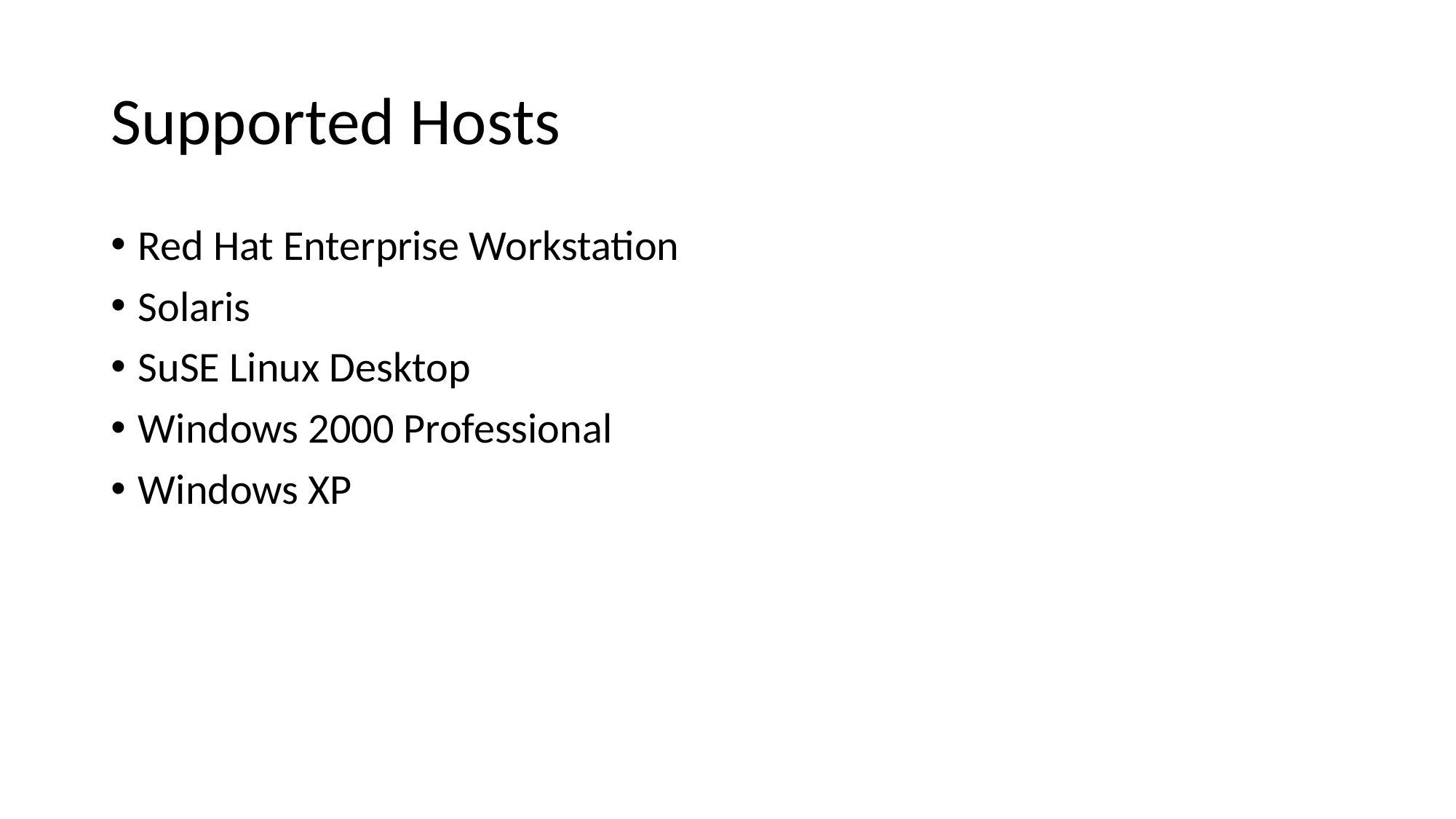

# Supported Hosts
Red Hat Enterprise Workstation
Solaris
SuSE Linux Desktop
Windows 2000 Professional
Windows XP